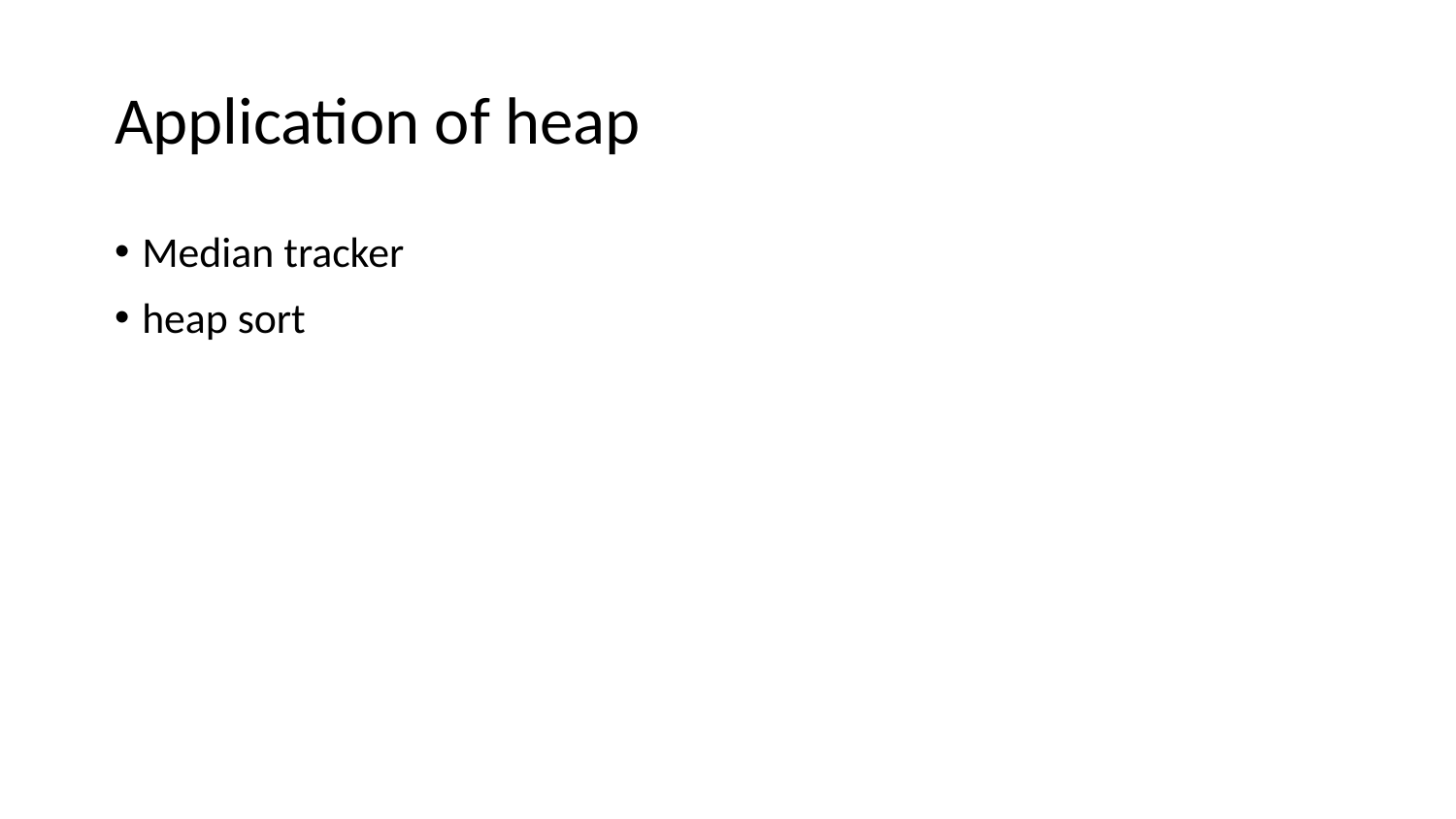

# Application of heap
Median tracker
heap sort